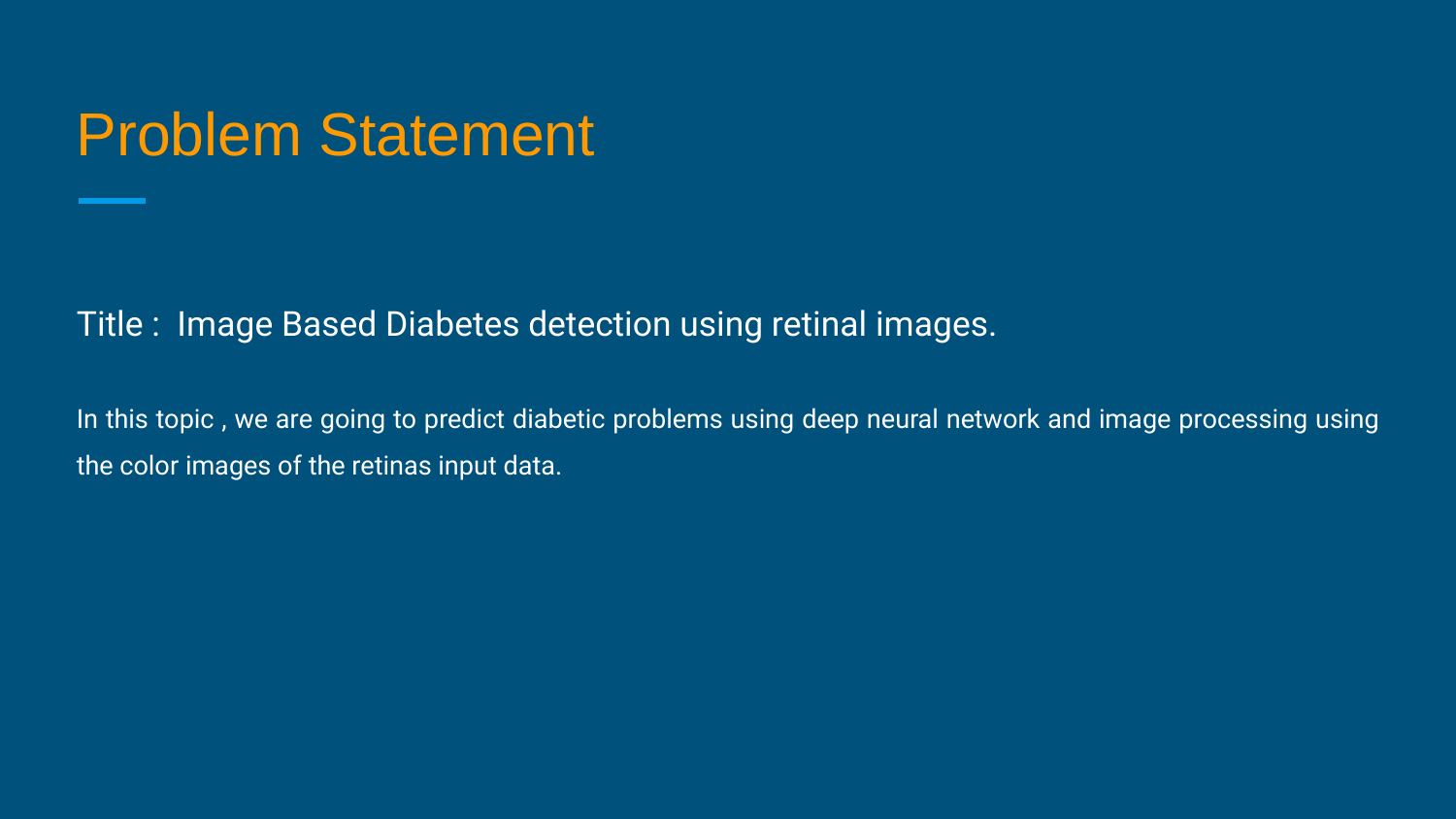

# Problem Statement

Title :  Image Based Diabetes detection using retinal images.

In this topic , we are going to predict diabetic problems using deep neural network and image processing using the color images of the retinas input data.